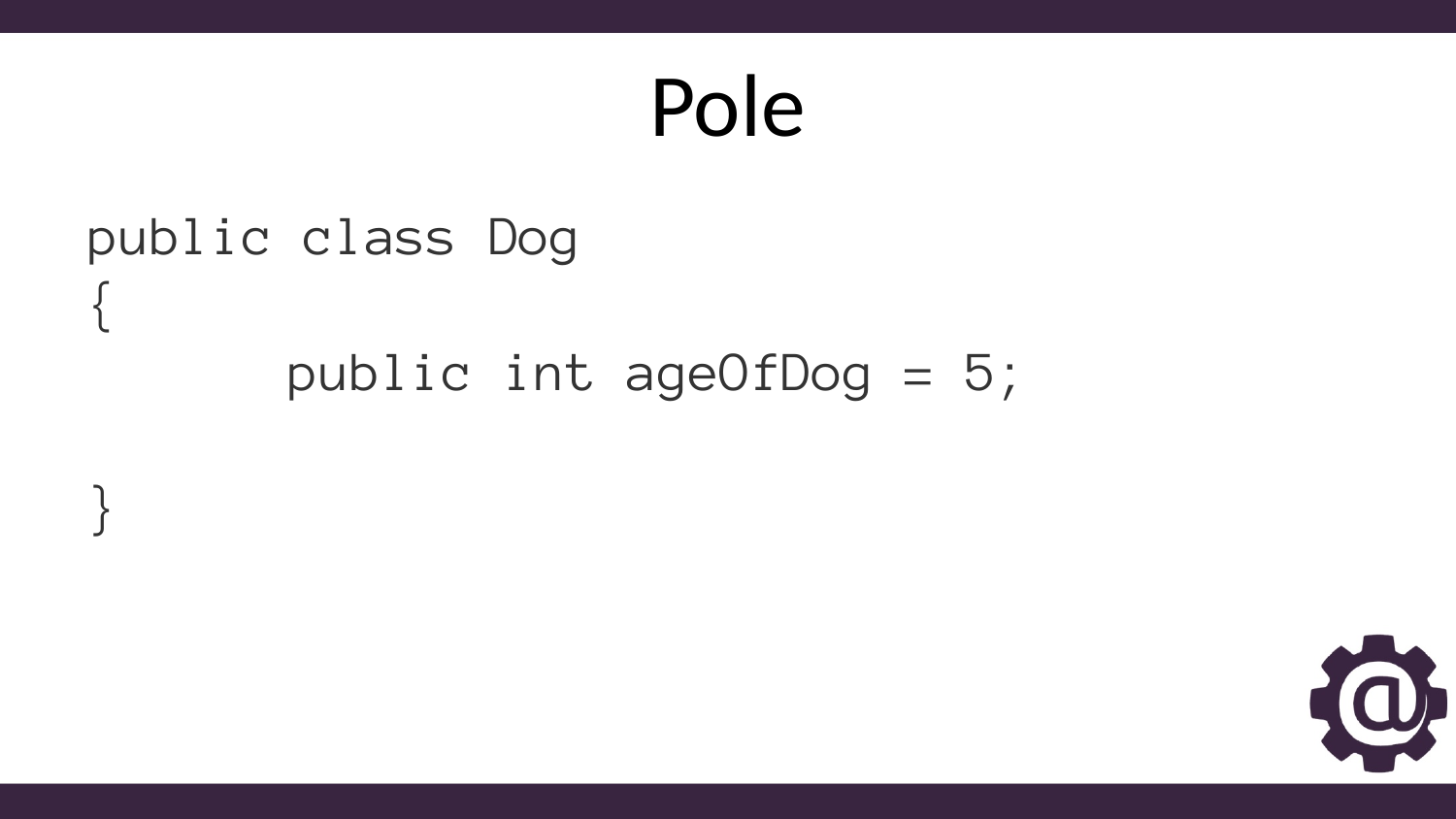

# Pole
public class Dog
{
		public int ageOfDog = 5;

}